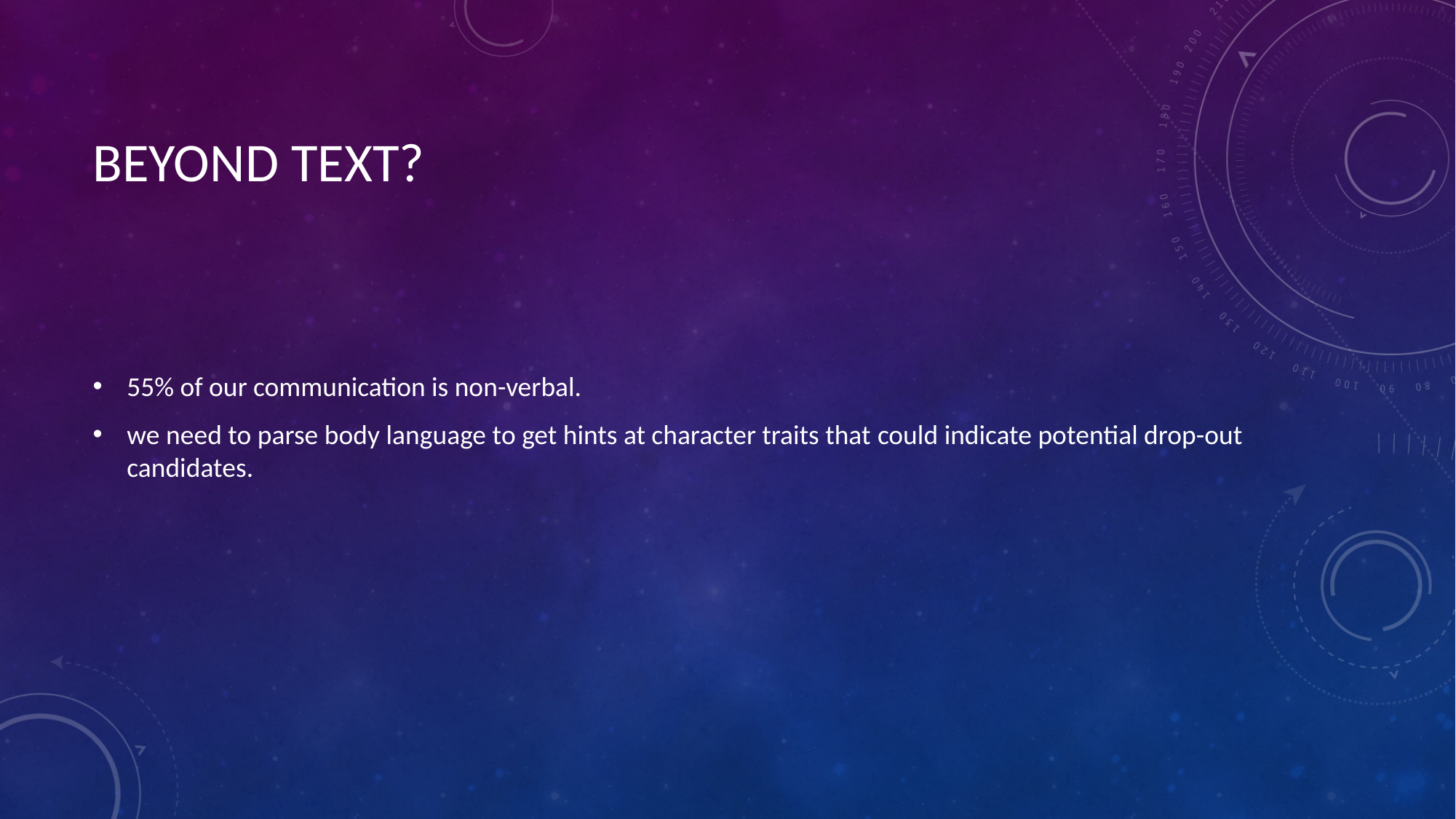

# Beyond text?
55% of our communication is non-verbal.
we need to parse body language to get hints at character traits that could indicate potential drop-out candidates.